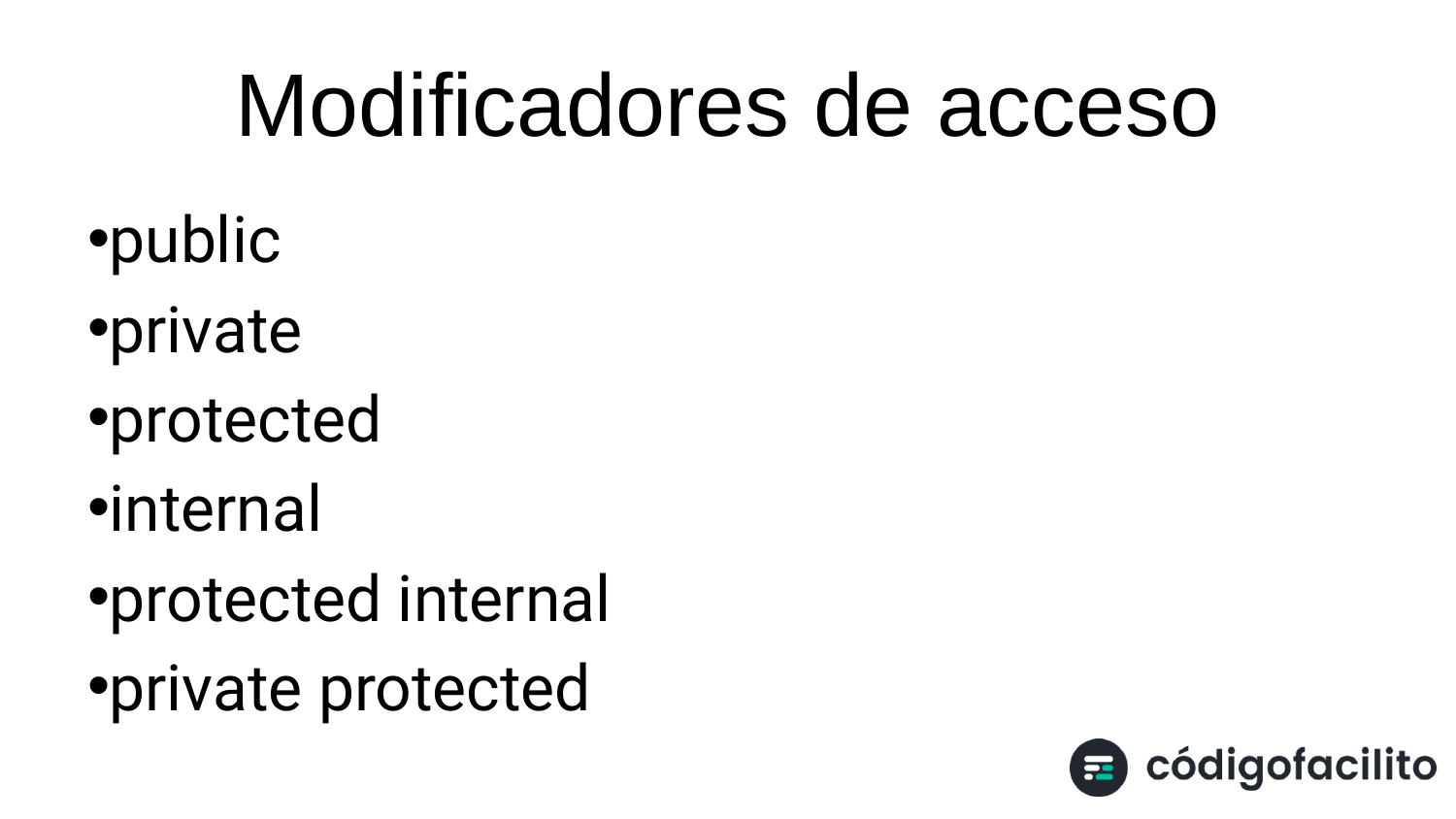

# Modificadores de acceso
public
private
protected
internal
protected internal
private protected